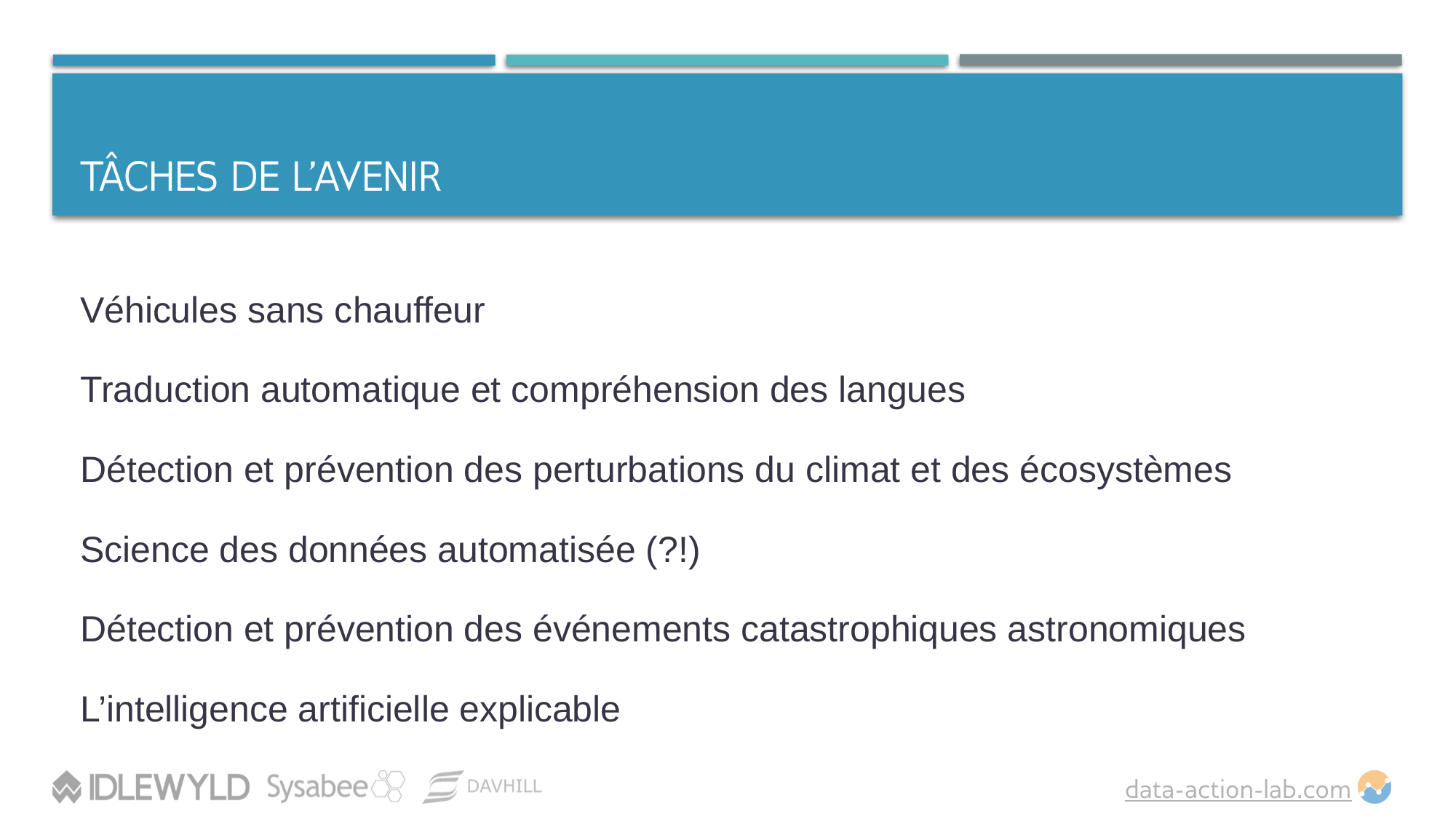

# Tâches de l’avenir
Véhicules sans chauffeur

Traduction automatique et compréhension des langues

Détection et prévention des perturbations du climat et des écosystèmes

Science des données automatisée (?!)

Détection et prévention des événements catastrophiques astronomiques

L’intelligence artificielle explicable